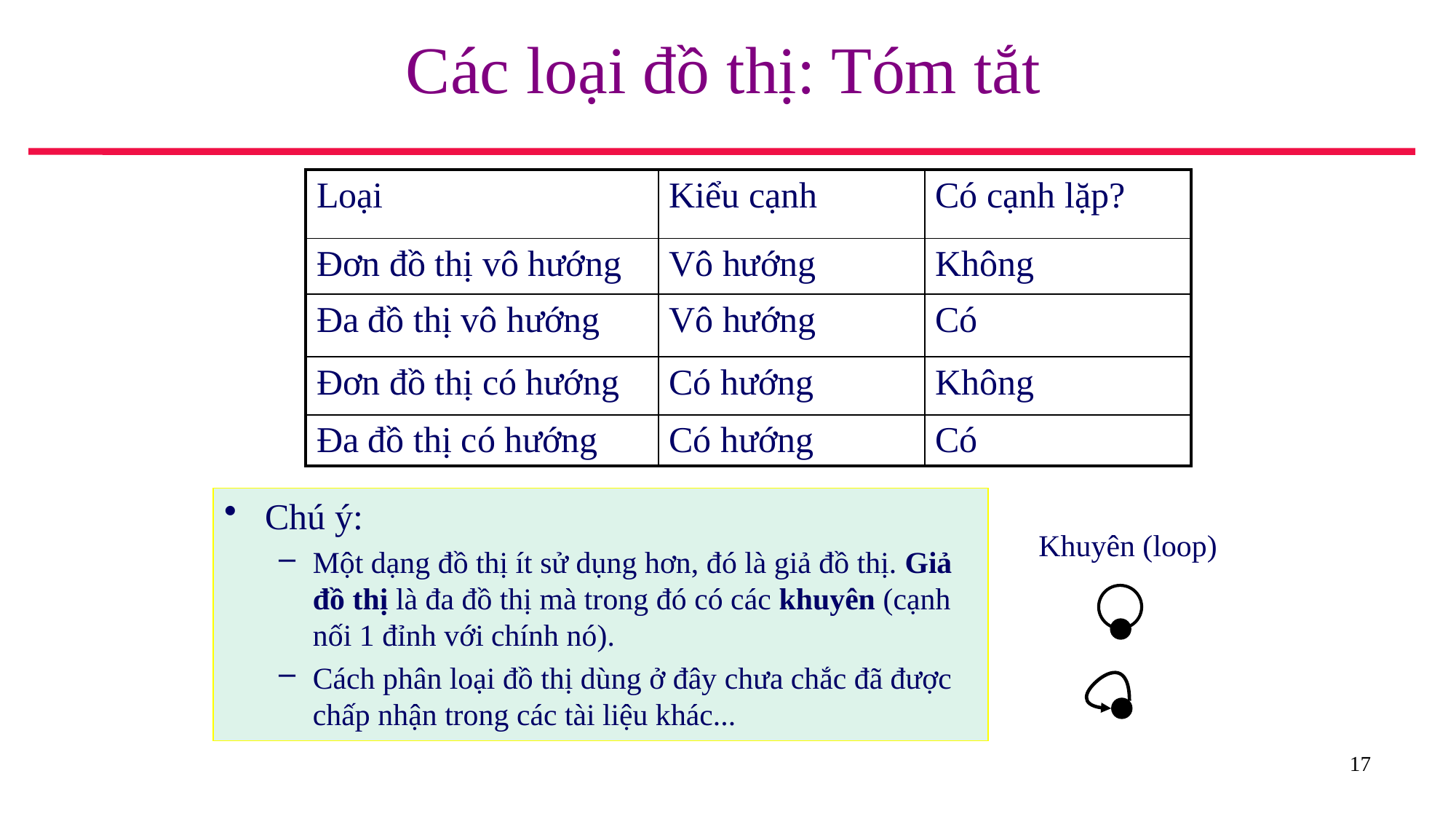

# Các loại đồ thị: Tóm tắt
| Loại | Kiểu cạnh | Có cạnh lặp? |
| --- | --- | --- |
| Đơn đồ thị vô hướng | Vô hướng | Không |
| Đa đồ thị vô hướng | Vô hướng | Có |
| Đơn đồ thị có hướng | Có hướng | Không |
| Đa đồ thị có hướng | Có hướng | Có |
Chú ý:
Một dạng đồ thị ít sử dụng hơn, đó là giả đồ thị. Giả đồ thị là đa đồ thị mà trong đó có các khuyên (cạnh nối 1 đỉnh với chính nó).
Cách phân loại đồ thị dùng ở đây chưa chắc đã được chấp nhận trong các tài liệu khác...

Khuyên (loop)

17